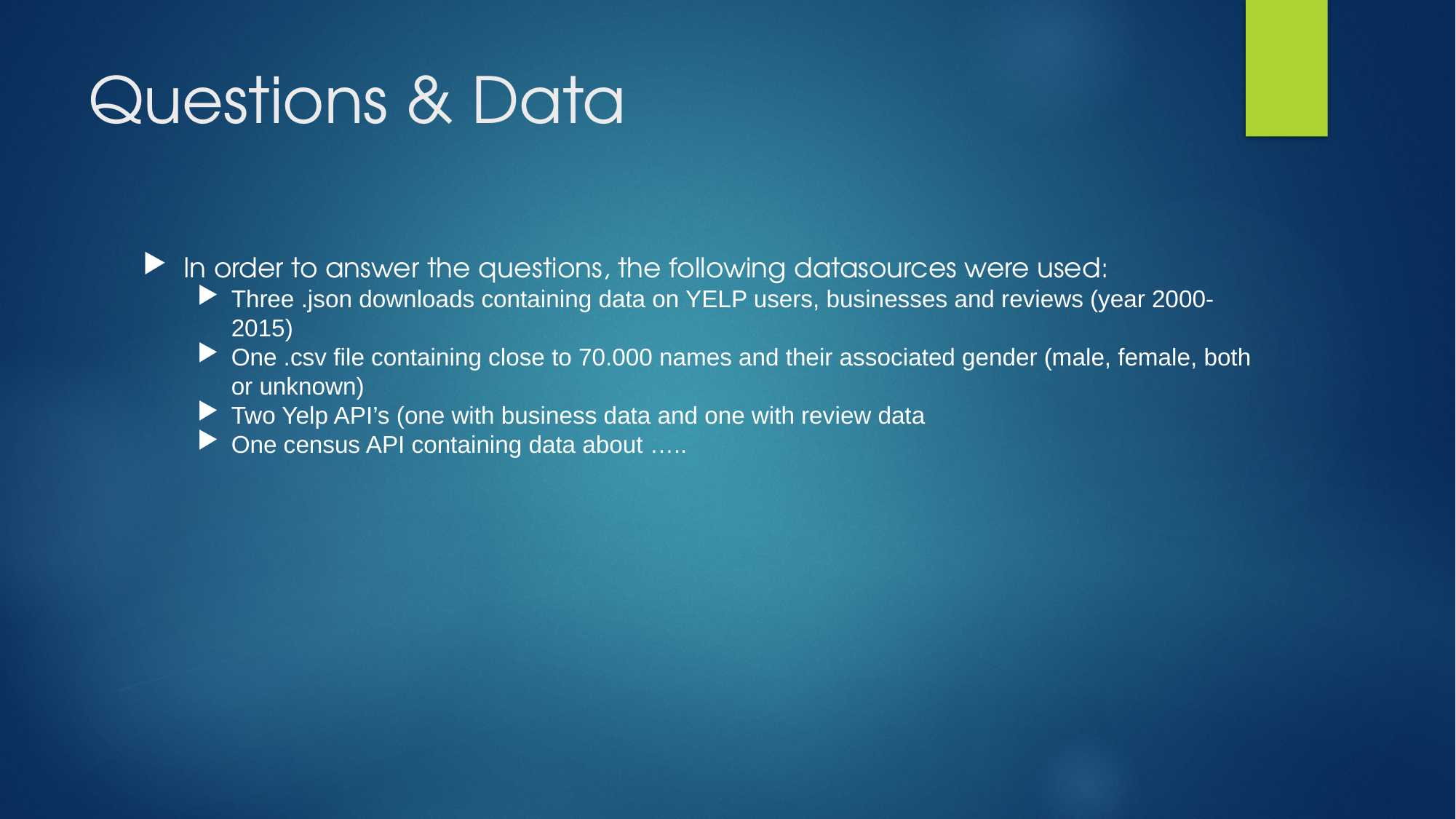

# Questions & Data
In order to answer the questions, the following datasources were used:
Three .json downloads containing data on YELP users, businesses and reviews (year 2000-2015)
One .csv file containing close to 70.000 names and their associated gender (male, female, both or unknown)
Two Yelp API’s (one with business data and one with review data
One census API containing data about …..